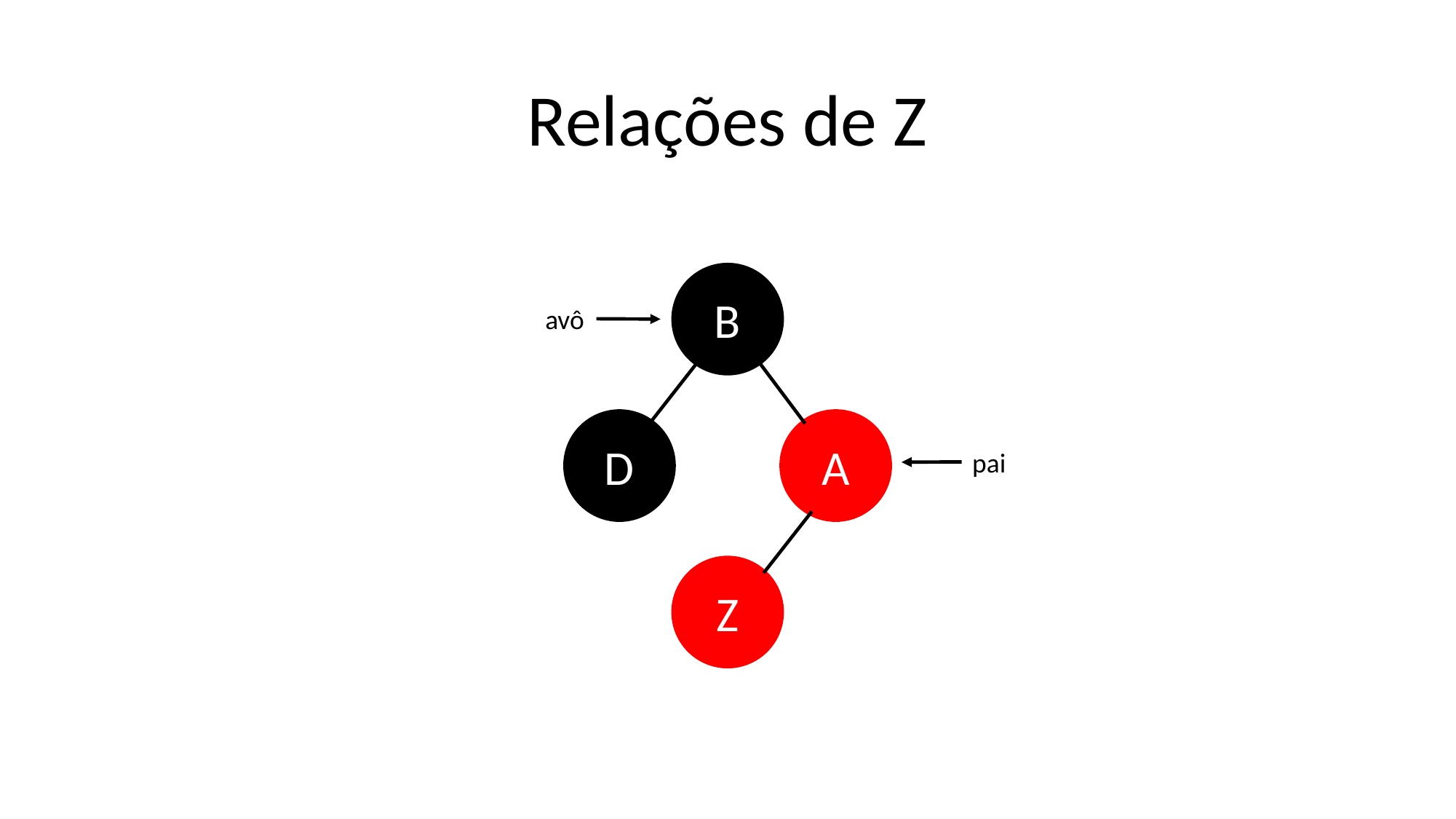

# Relações de Z
B
avô
A
D
pai
Z